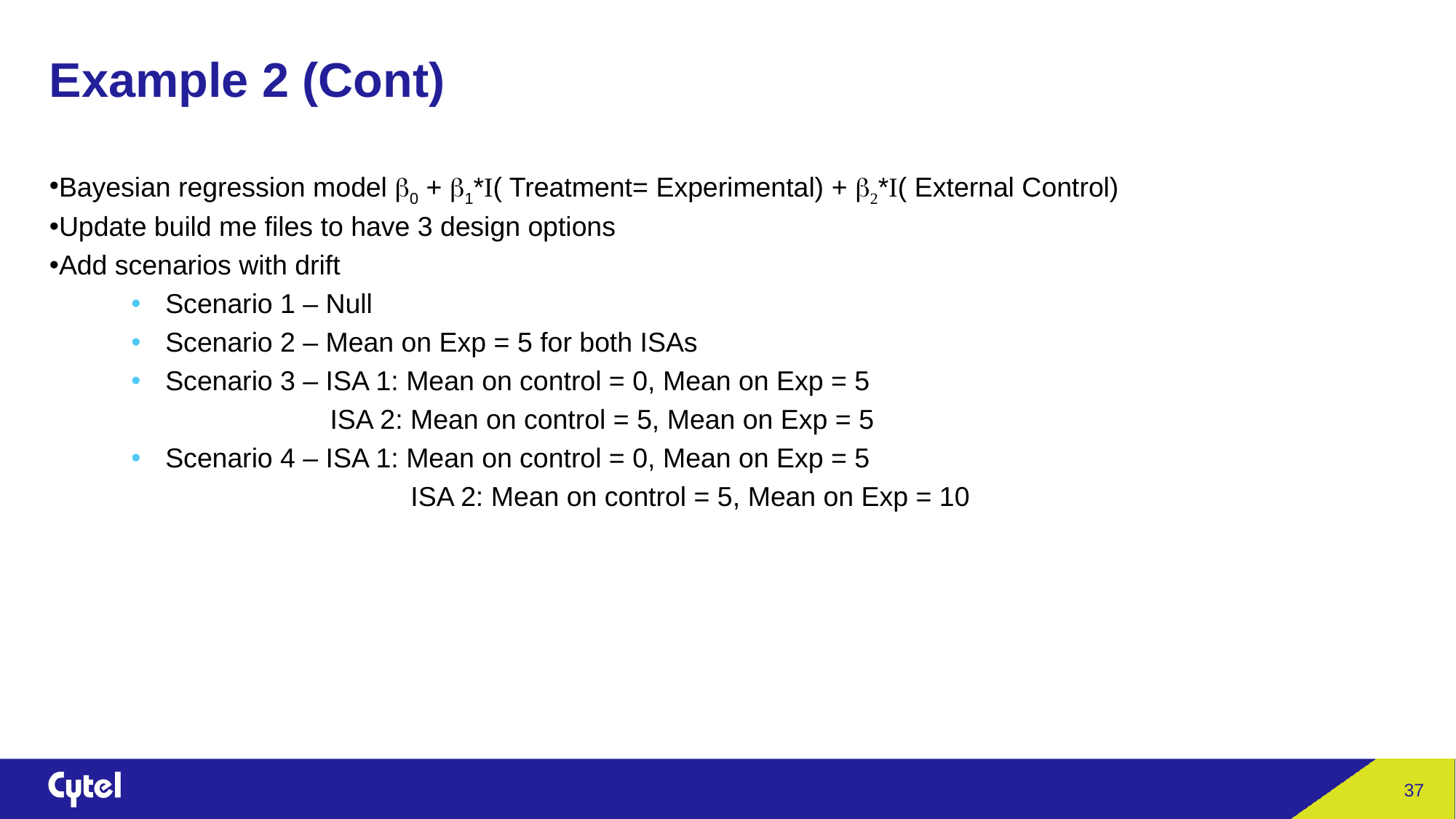

# Example 2 (Cont)
Bayesian regression model β0 + β1*I( Treatment= Experimental) + β2*I( External Control)
Update build me files to have 3 design options
Add scenarios with drift
Scenario 1 – Null
Scenario 2 – Mean on Exp = 5 for both ISAs
Scenario 3 – ISA 1: Mean on control = 0, Mean on Exp = 5
                          ISA 2: Mean on control = 5, Mean on Exp = 5
Scenario 4 – ISA 1: Mean on control = 0, Mean on Exp = 5
		        ISA 2: Mean on control = 5, Mean on Exp = 10

37